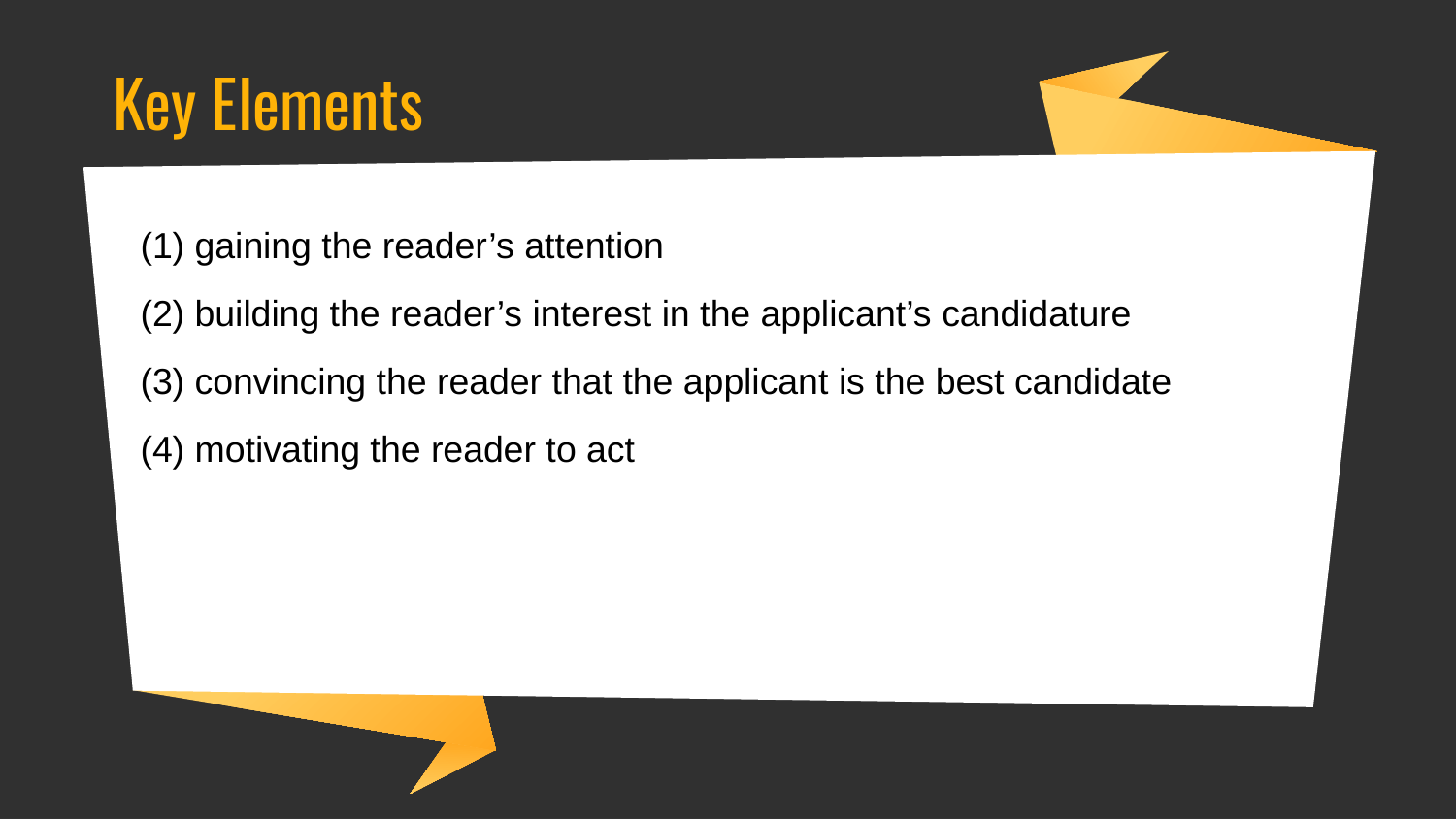

# Key Elements
(1) gaining the reader’s attention
(2) building the reader’s interest in the applicant’s candidature
(3) convincing the reader that the applicant is the best candidate
(4) motivating the reader to act